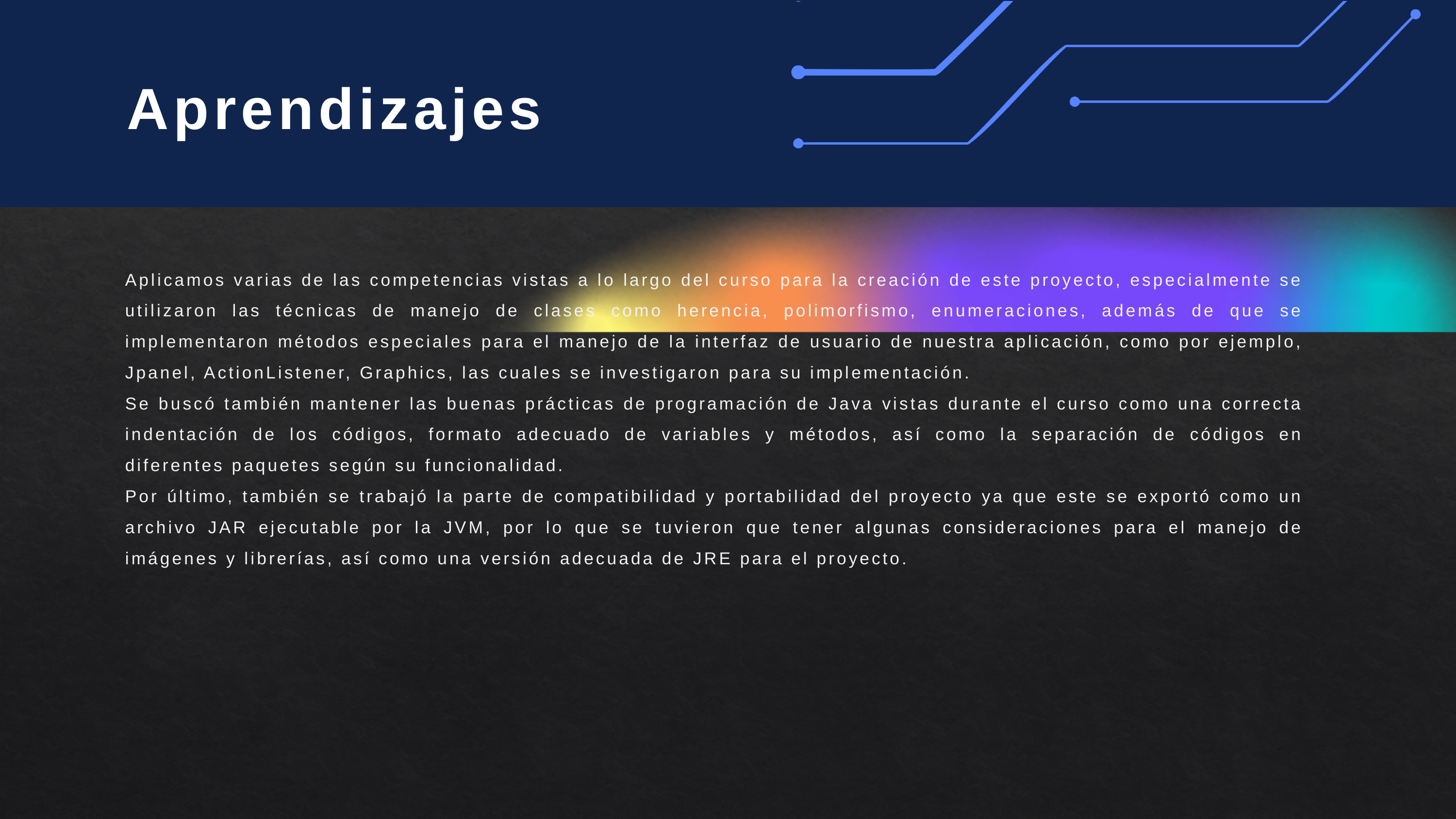

Aprendizajes

Aplicamos varias de las competencias vistas a lo largo del curso para la creación de este proyecto, especialmente se utilizaron las técnicas de manejo de clases como herencia, polimorfismo, enumeraciones, además de que se implementaron métodos especiales para el manejo de la interfaz de usuario de nuestra aplicación, como por ejemplo, Jpanel, ActionListener, Graphics, las cuales se investigaron para su implementación.
Se buscó también mantener las buenas prácticas de programación de Java vistas durante el curso como una correcta indentación de los códigos, formato adecuado de variables y métodos, así como la separación de códigos en diferentes paquetes según su funcionalidad.
Por último, también se trabajó la parte de compatibilidad y portabilidad del proyecto ya que este se exportó como un archivo JAR ejecutable por la JVM, por lo que se tuvieron que tener algunas consideraciones para el manejo de imágenes y librerías, así como una versión adecuada de JRE para el proyecto.